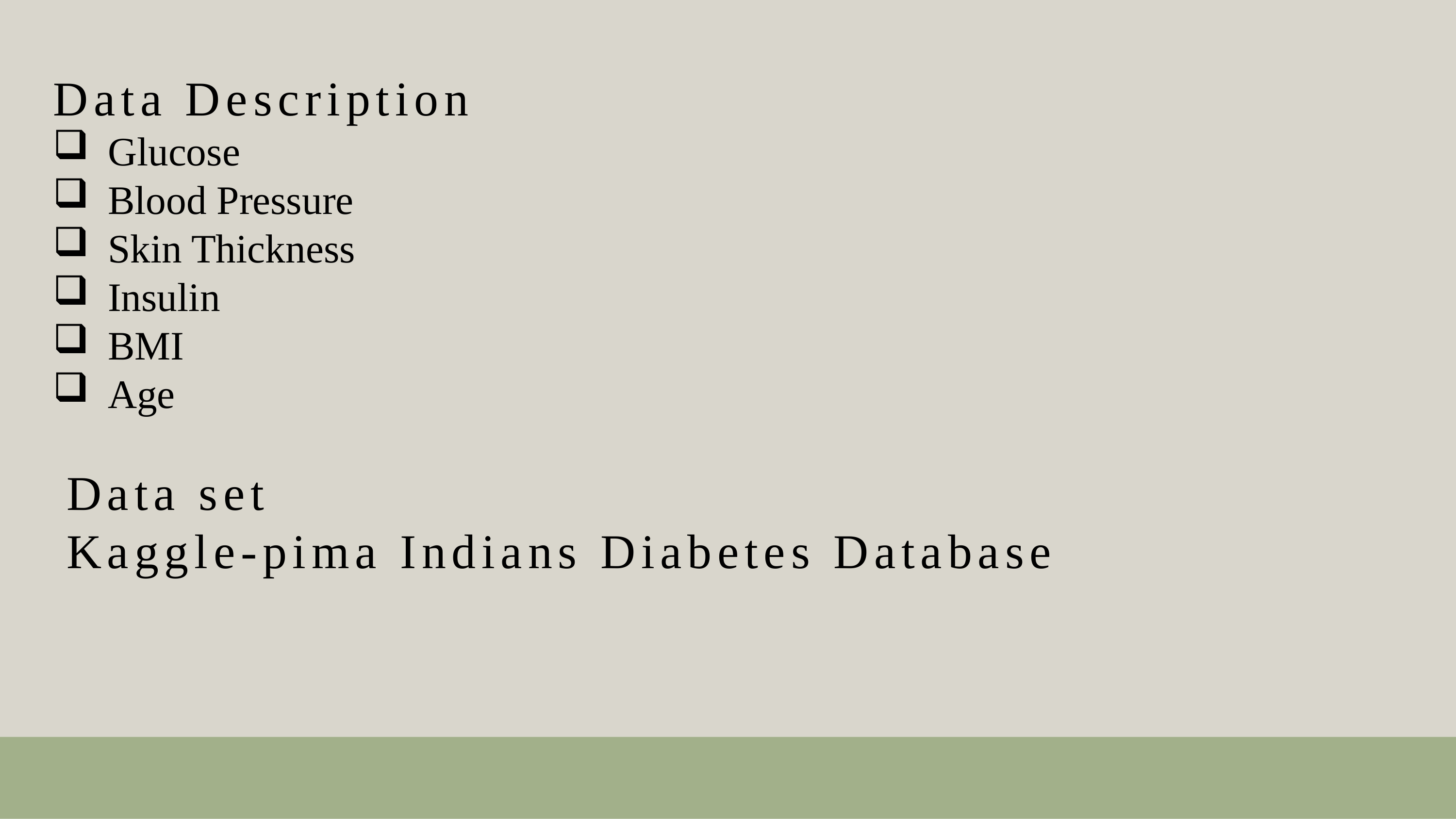

Data Description
Glucose
Blood Pressure
Skin Thickness
Insulin
BMI
Age

Data set
Kaggle-pima Indians Diabetes Database